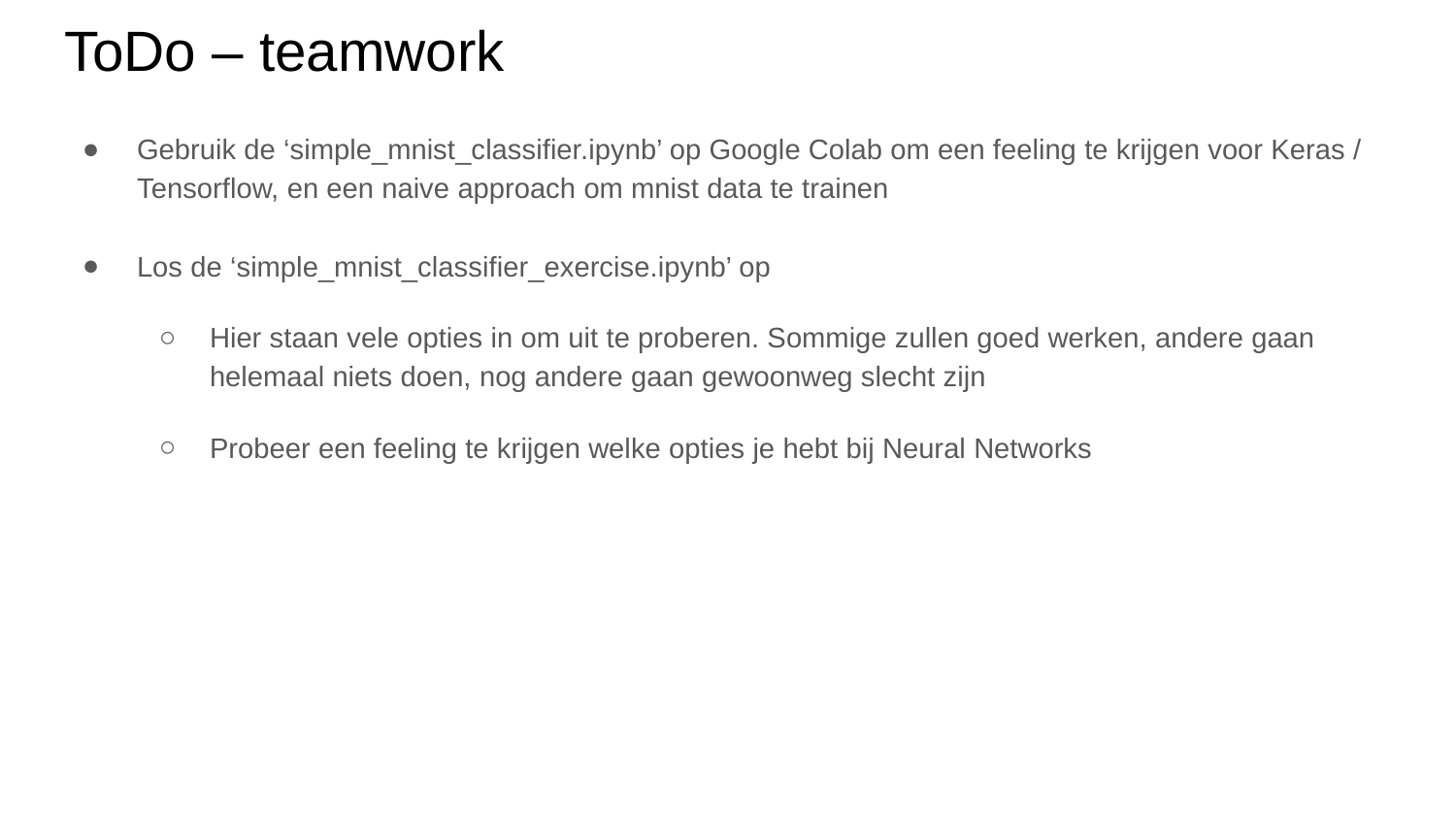

# ToDo – teamwork
Gebruik de ‘simple_mnist_classifier.ipynb’ op Google Colab om een feeling te krijgen voor Keras / Tensorflow, en een naive approach om mnist data te trainen

Los de ‘simple_mnist_classifier_exercise.ipynb’ op
Hier staan vele opties in om uit te proberen. Sommige zullen goed werken, andere gaan helemaal niets doen, nog andere gaan gewoonweg slecht zijn
Probeer een feeling te krijgen welke opties je hebt bij Neural Networks